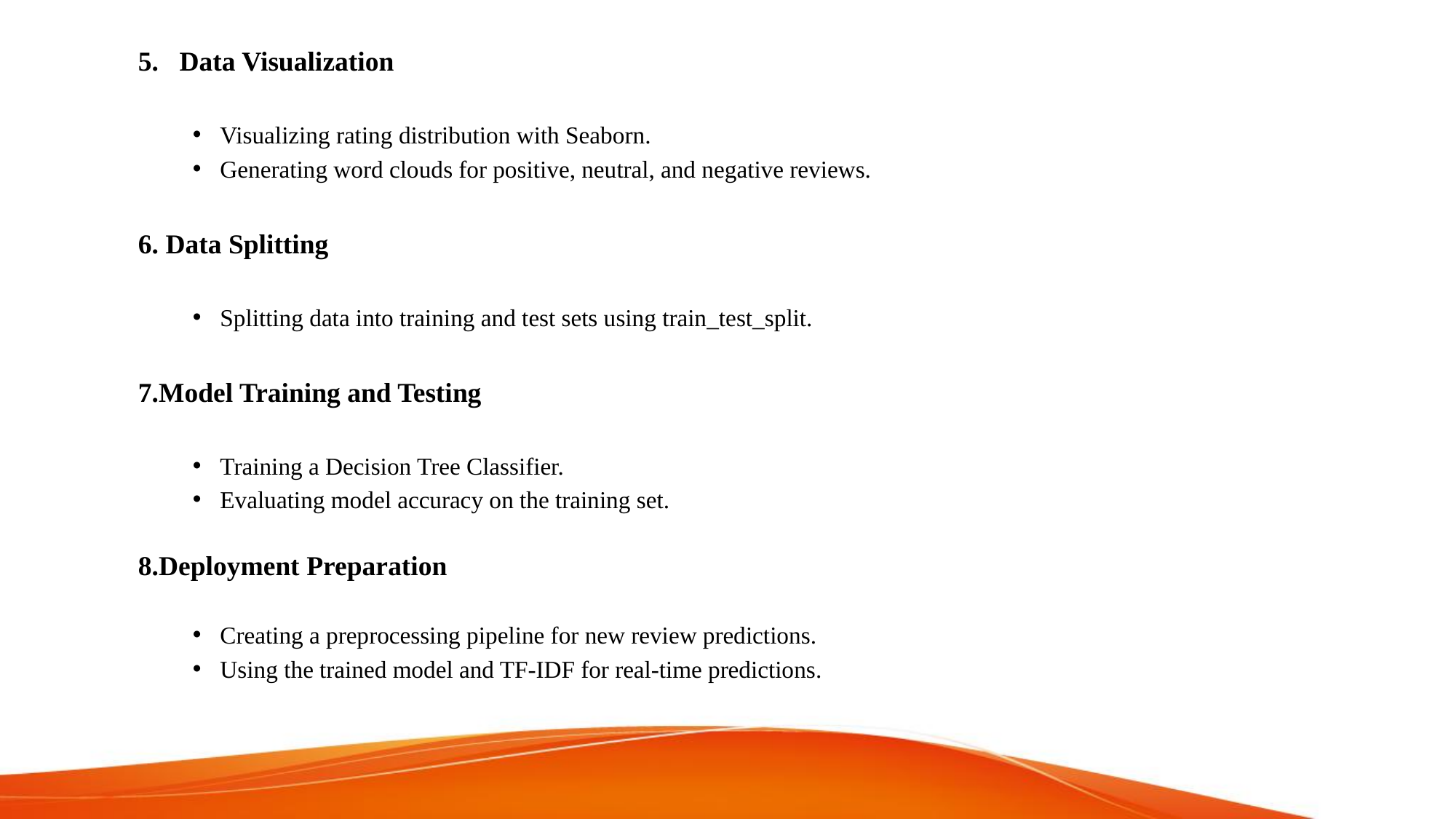

5.   Data Visualization

Visualizing rating distribution with Seaborn.
Generating word clouds for positive, neutral, and negative reviews.

6. Data Splitting

Splitting data into training and test sets using train_test_split.

7.Model Training and Testing

Training a Decision Tree Classifier.
Evaluating model accuracy on the training set.

8.Deployment Preparation

Creating a preprocessing pipeline for new review predictions.
Using the trained model and TF-IDF for real-time predictions.